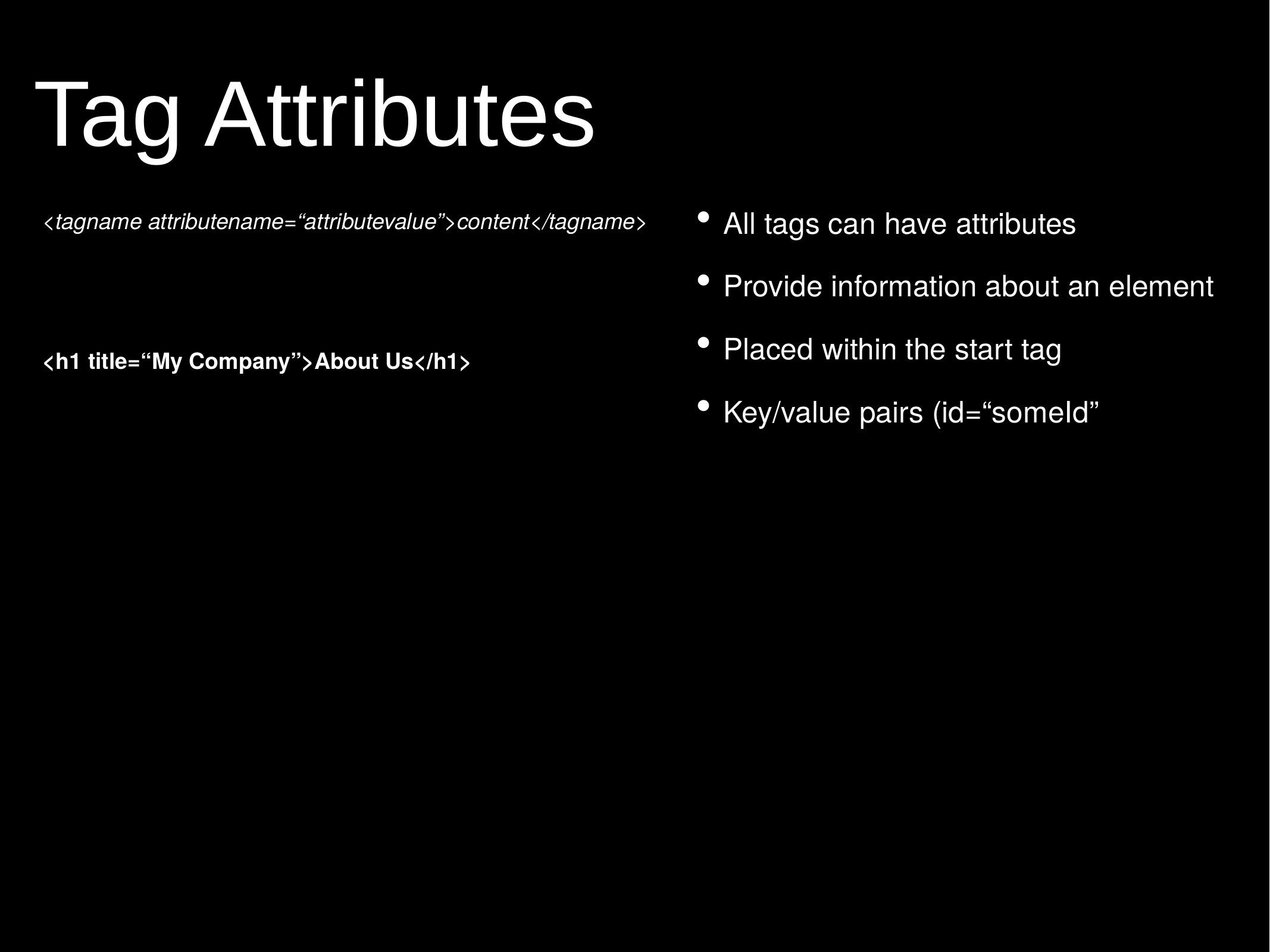

# Tag Attributes
All tags can have attributes
Provide information about an element
Placed within the start tag
Key/value pairs (id=“someId”
<tagname attributename=“attributevalue”>content</tagname>

<h1 title=“My Company”>About Us</h1>